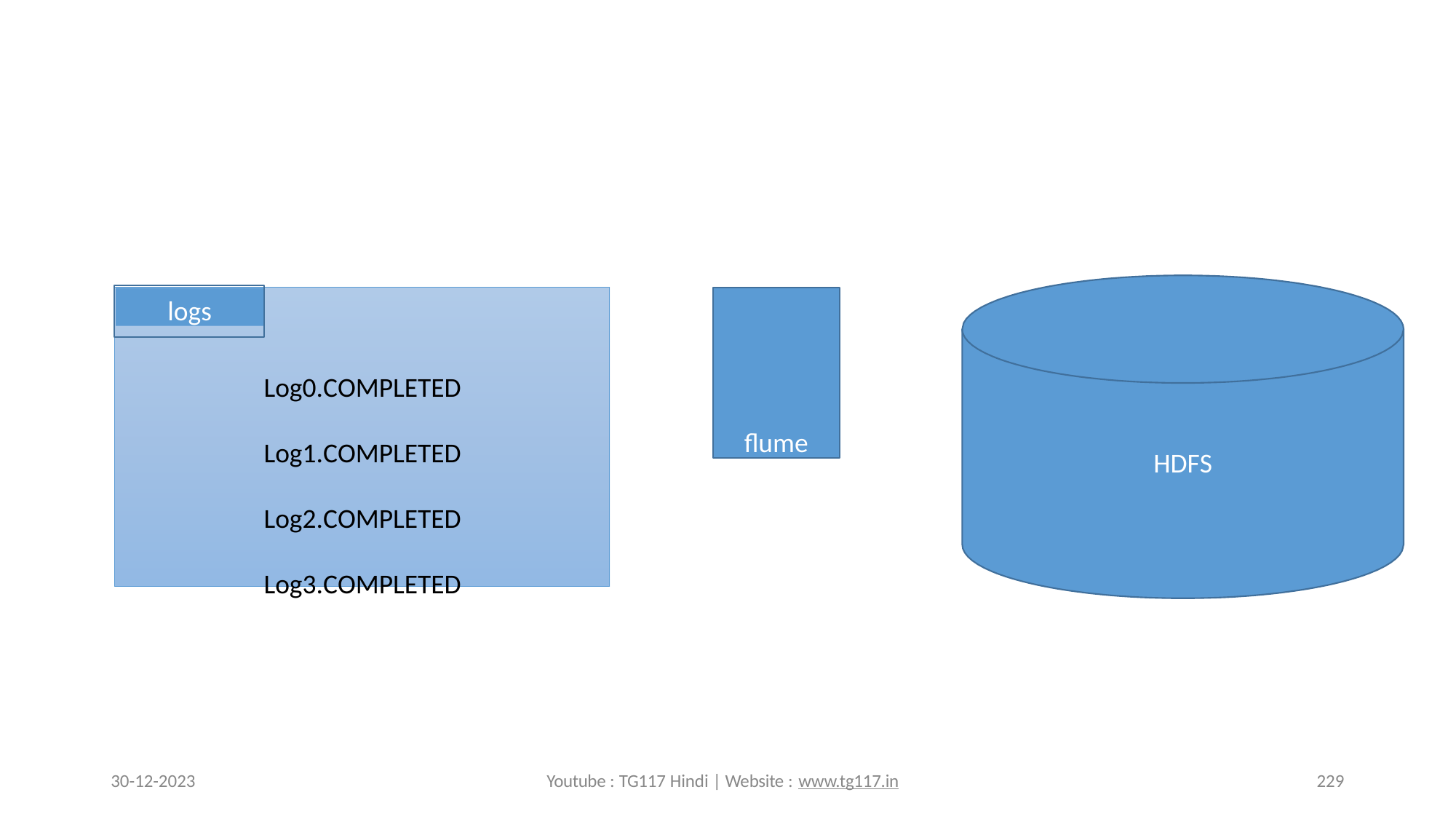

flume
logs

Log0.COMPLETED  Log1.COMPLETED  Log2.COMPLETED  Log3.COMPLETED
HDFS
30-12-2023
Youtube : TG117 Hindi | Website : www.tg117.in
229